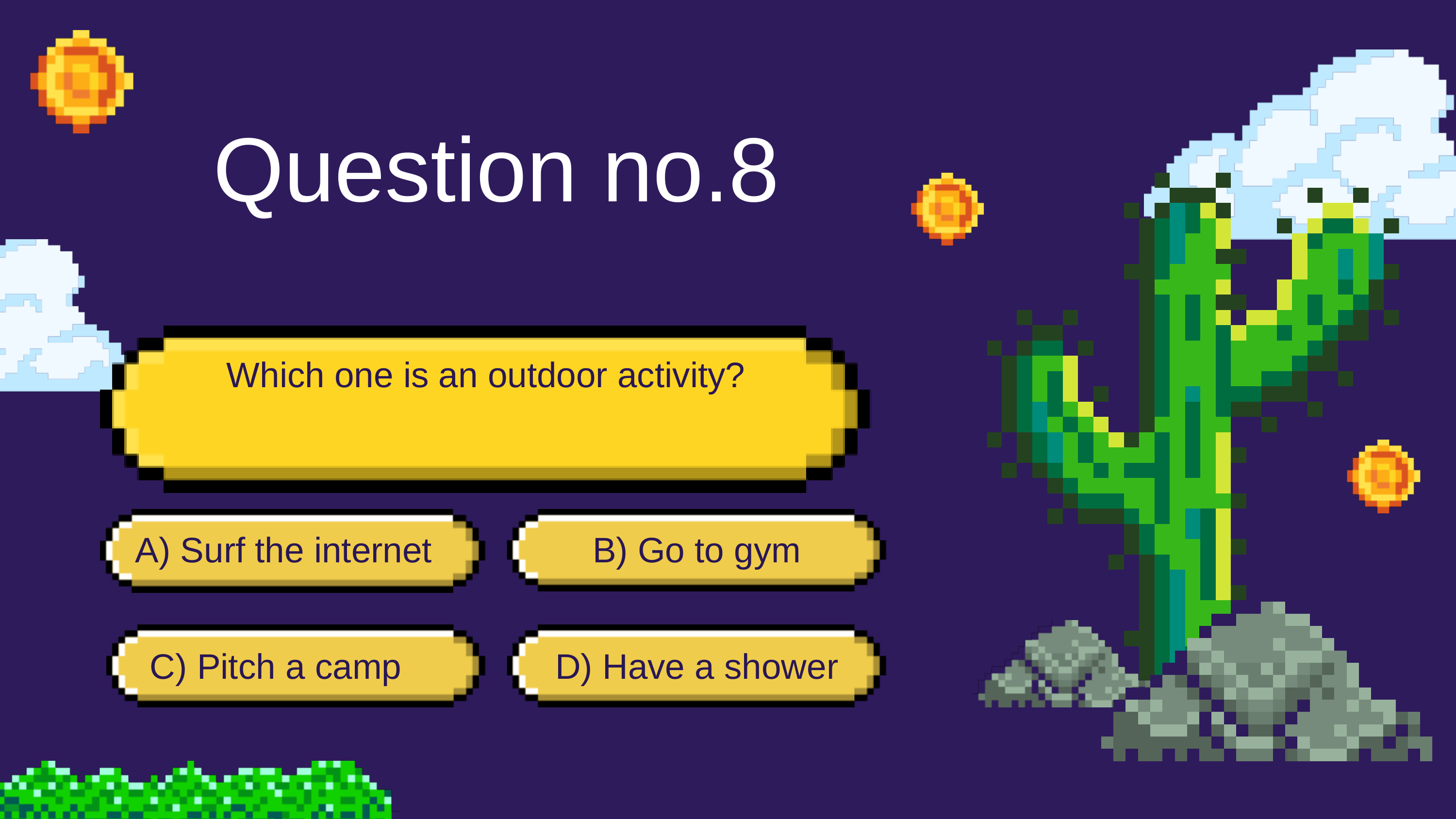

Question no.8

Which one is an outdoor activity?
A. Indonesia

A) Surf the internet
B) Go to gym

C) Pitch a camp
D) Have a shower